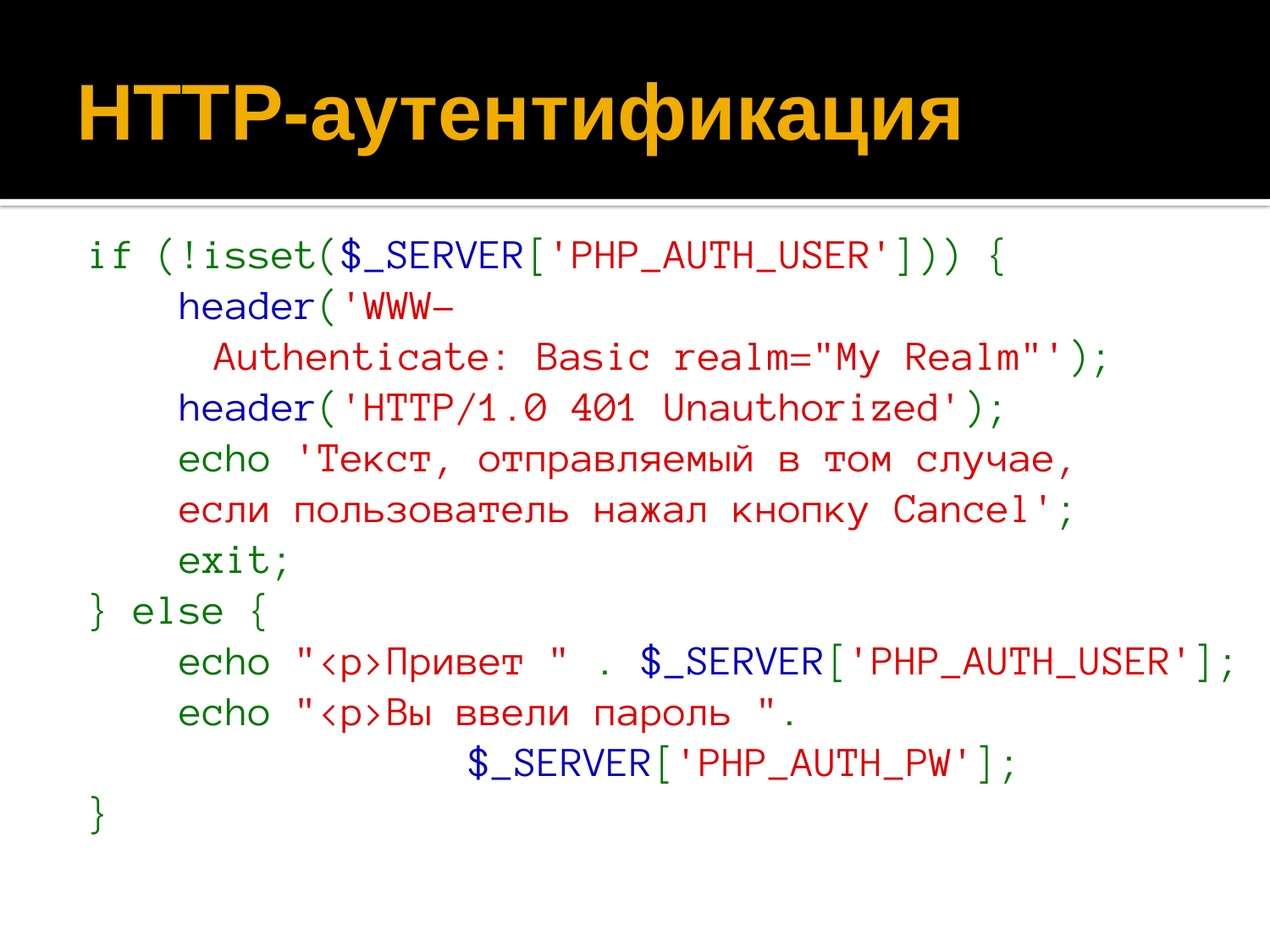

# HTTP-аутентификация
if (!isset($_SERVER['PHP_AUTH_USER'])) {
    header('WWW-								Authenticate: Basic realm="My Realm"');
    header('HTTP/1.0 401 Unauthorized');
    echo 'Текст, отправляемый в том случае,
    если пользователь нажал кнопку Cancel';
    exit;
} else {
    echo "<p>Привет " . $_SERVER['PHP_AUTH_USER'];
    echo "<p>Вы ввели пароль ". 							$_SERVER['PHP_AUTH_PW'];
}